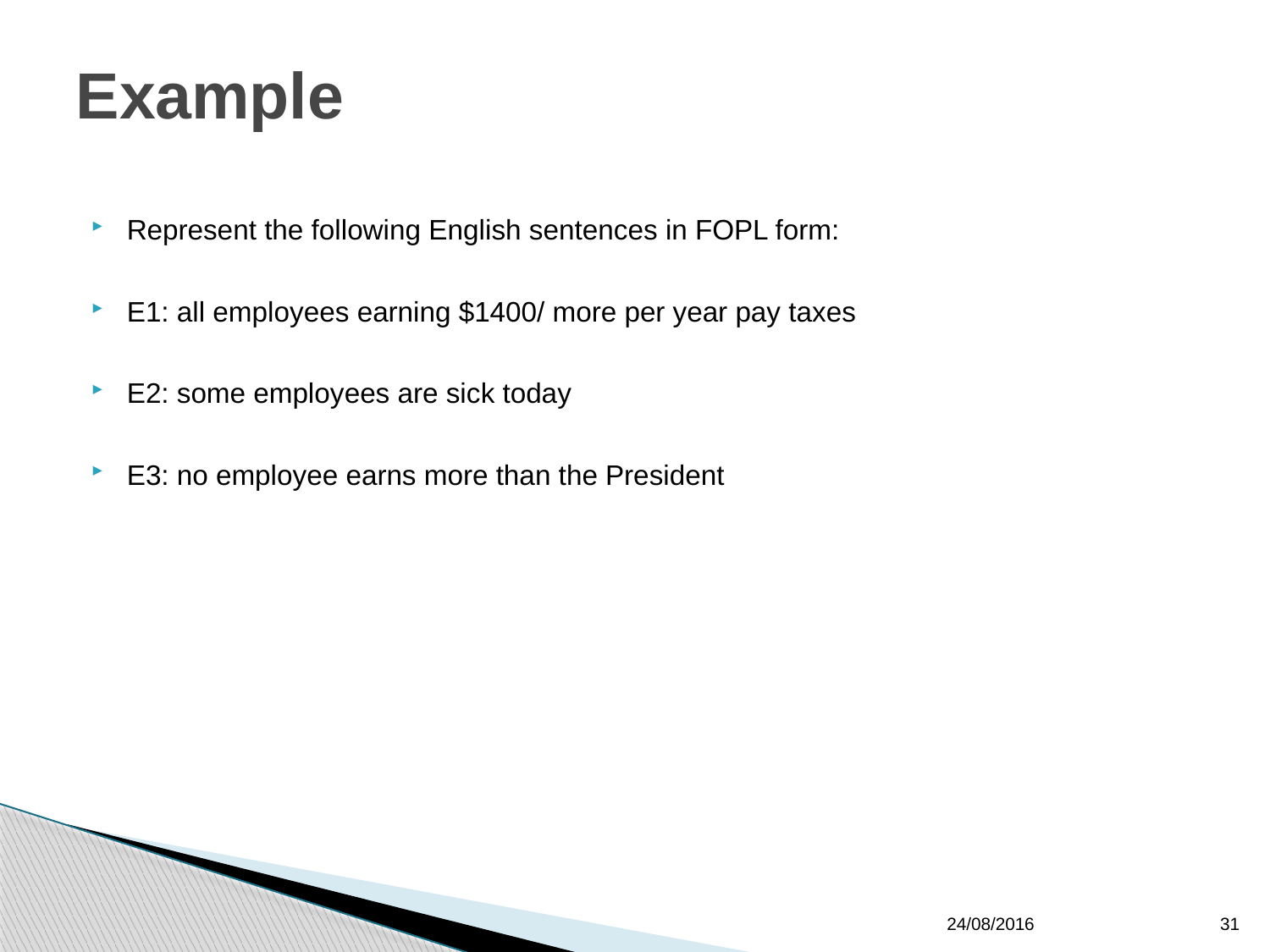

# Example
Represent the following English sentences in FOPL form:

E1: all employees earning $1400/ more per year pay taxes

E2: some employees are sick today

E3: no employee earns more than the President
24/08/2016
31